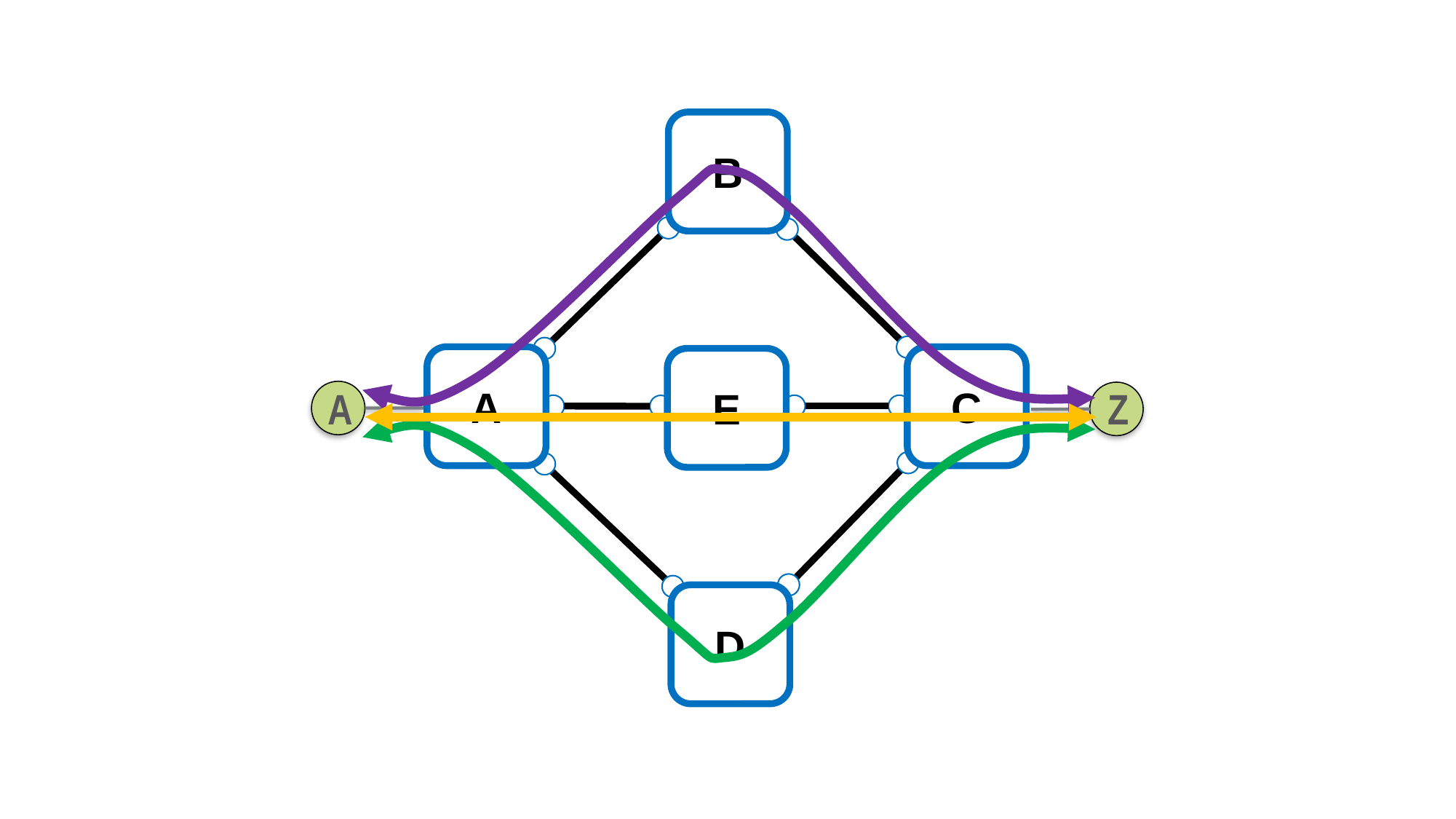

B

A
C
E
A
Z

D